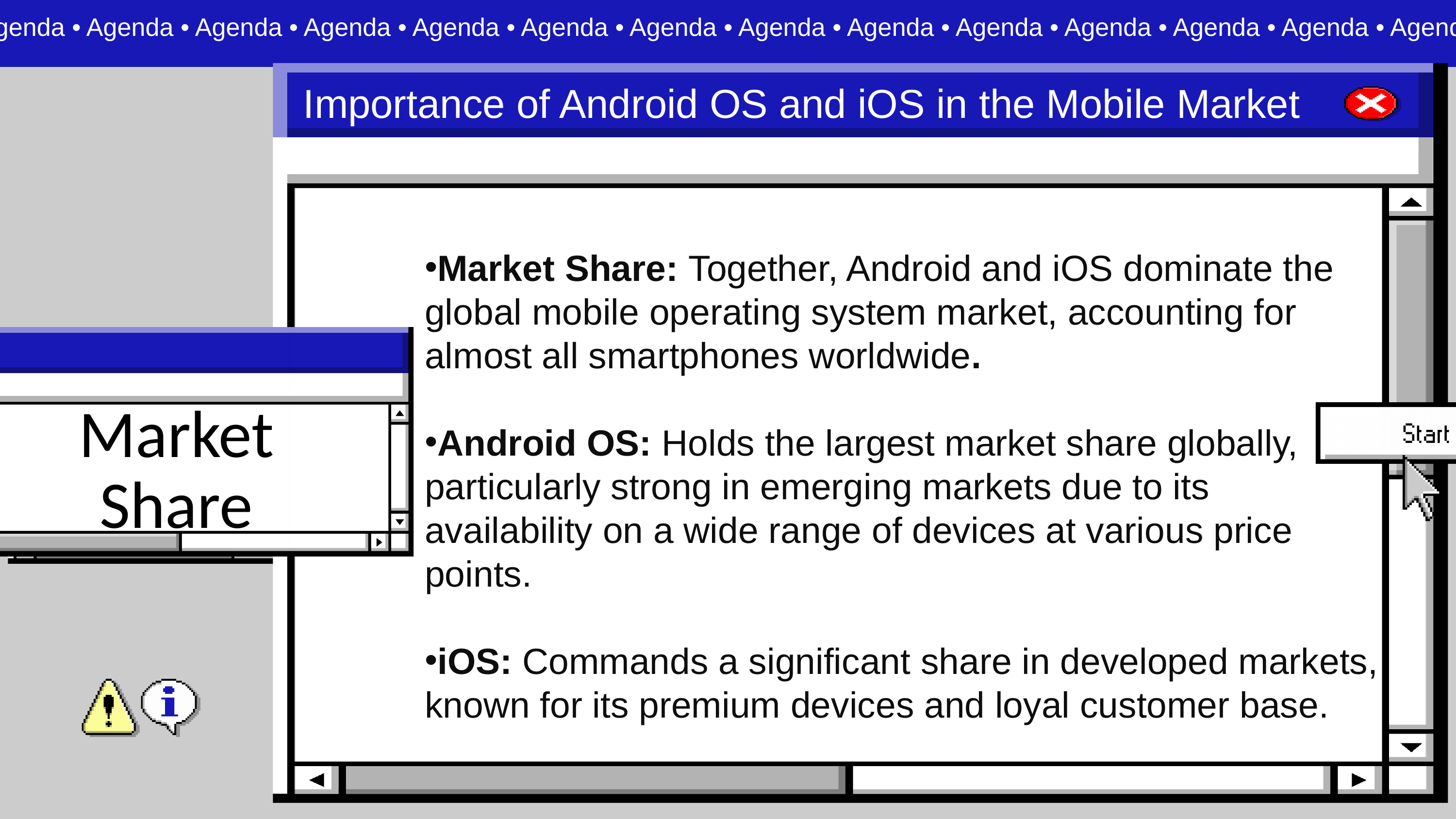

Agenda • Agenda • Agenda • Agenda • Agenda • Agenda • Agenda • Agenda • Agenda • Agenda • Agenda • Agenda • Agenda • Agenda

Importance of Android OS and iOS in the Mobile Market
Market Share: Together, Android and iOS dominate the global mobile operating system market, accounting for almost all smartphones worldwide.

Android OS: Holds the largest market share globally, particularly strong in emerging markets due to its availability on a wide range of devices at various price points.

iOS: Commands a significant share in developed markets, known for its premium devices and loyal customer base.

Market Share